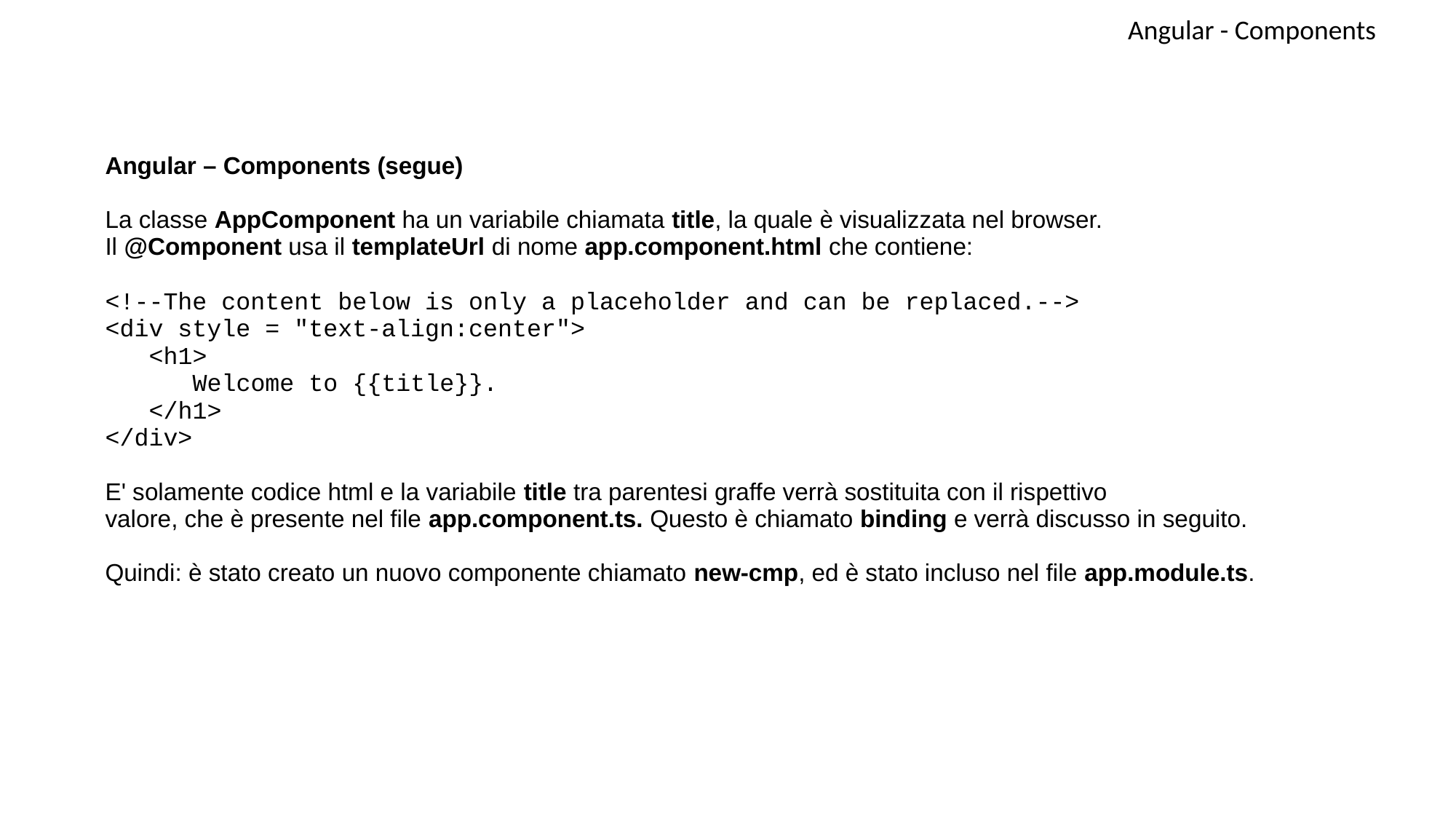

Angular - Components
Angular – Components (segue)

La classe AppComponent ha un variabile chiamata title, la quale è visualizzata nel browser.
Il @Component usa il templateUrl di nome app.component.html che contiene:

<!--The content below is only a placeholder and can be replaced.-->
<div style = "text-align:center">
   <h1>
      Welcome to {{title}}.
   </h1>
</div>

E' solamente codice html e la variabile title tra parentesi graffe verrà sostituita con il rispettivo
valore, che è presente nel file app.component.ts. Questo è chiamato binding e verrà discusso in seguito.

Quindi: è stato creato un nuovo componente chiamato new-cmp, ed è stato incluso nel file app.module.ts.